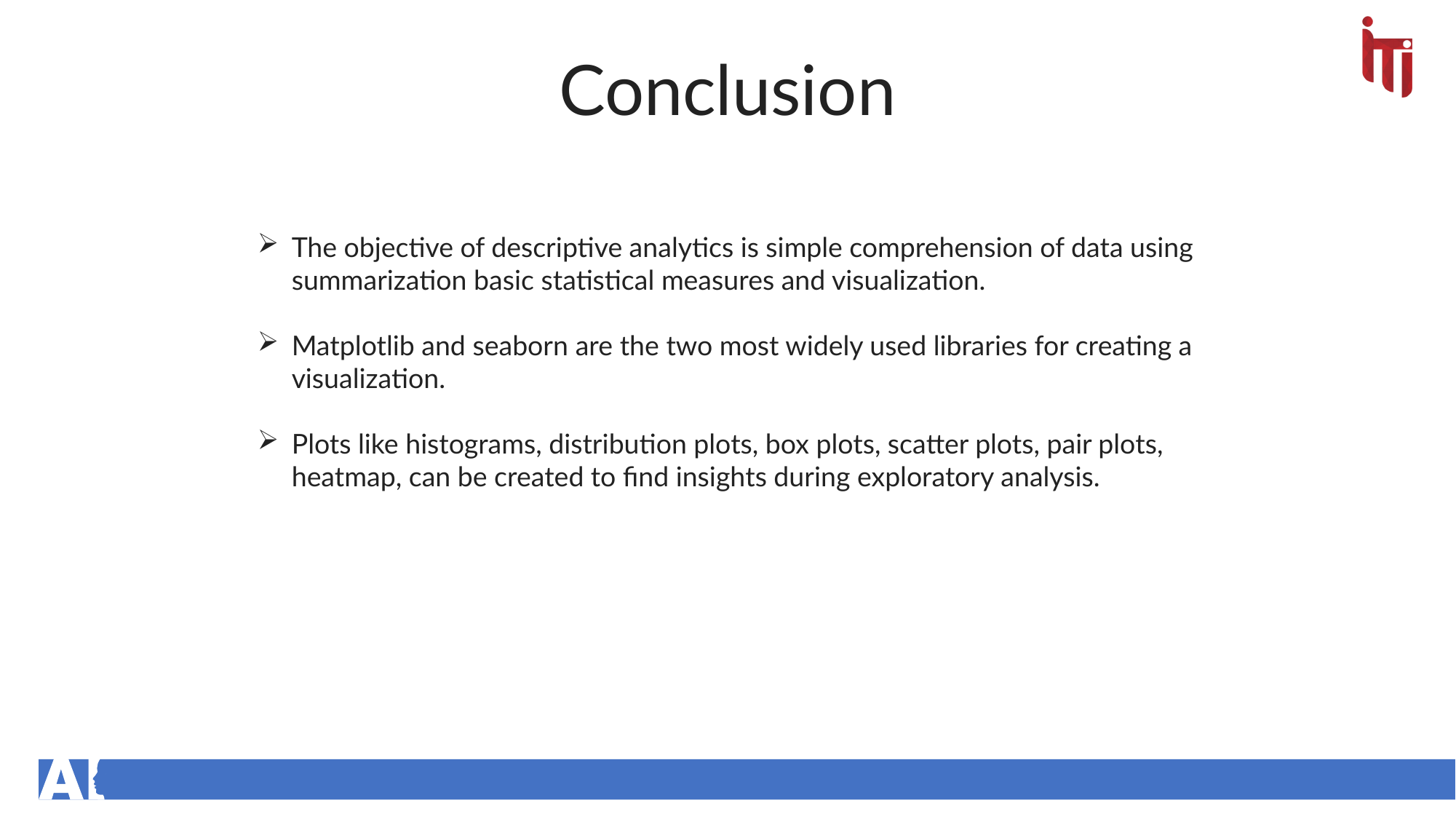

Conclusion
The objective of descriptive analytics is simple comprehension of data using summarization basic statistical measures and visualization.

Matplotlib and seaborn are the two most widely used libraries for creating a visualization.

Plots like histograms, distribution plots, box plots, scatter plots, pair plots, heatmap, can be created to find insights during exploratory analysis.